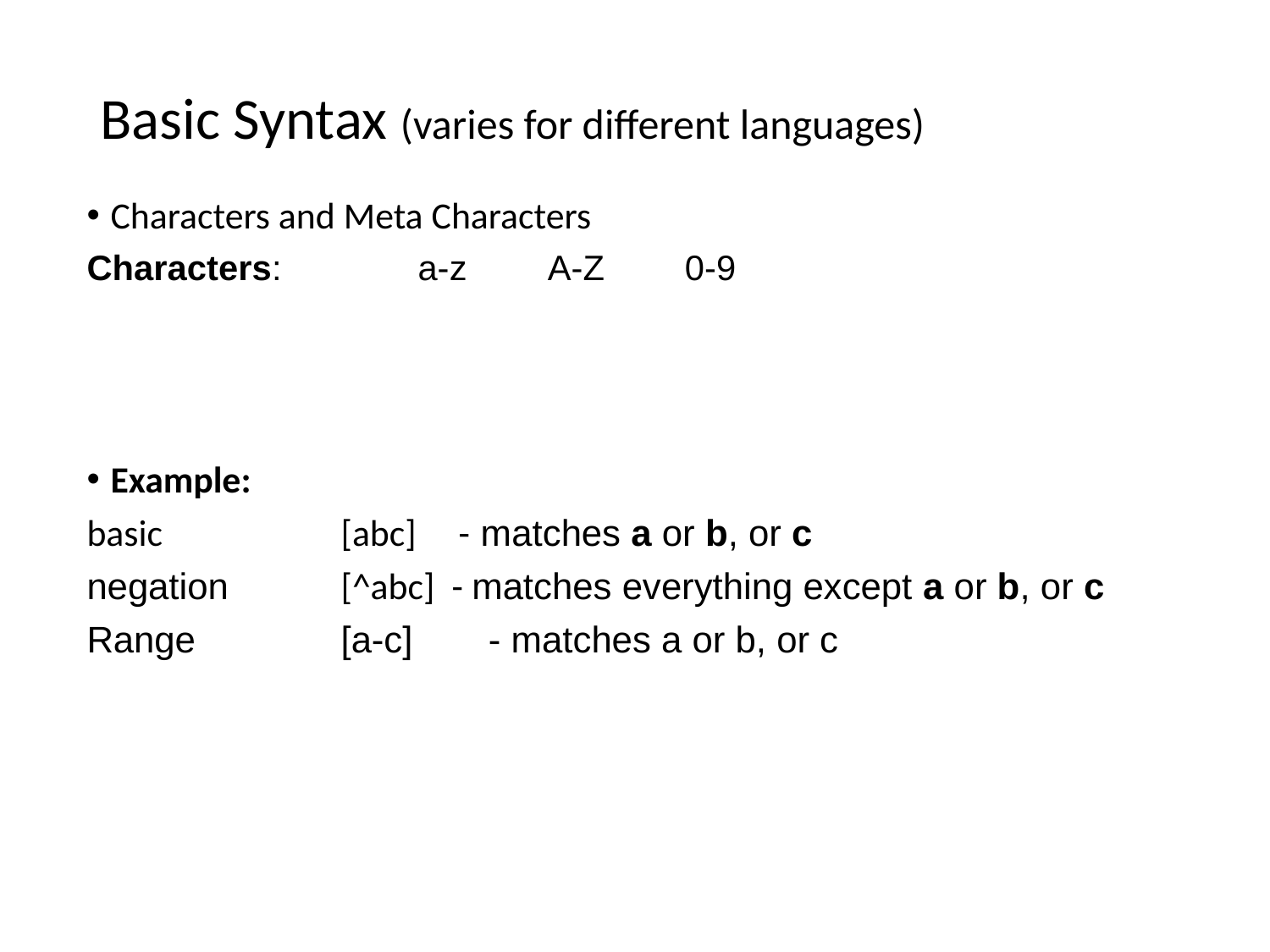

# Basic Syntax (varies for different languages)
Characters and Meta Characters
Characters:              a-z          A-Z          0-9

Example:
basic		[abc]     - matches a or b, or c
negation	[^abc]  - matches everything except a or b, or c
Range		[a-c]	  - matches a or b, or c